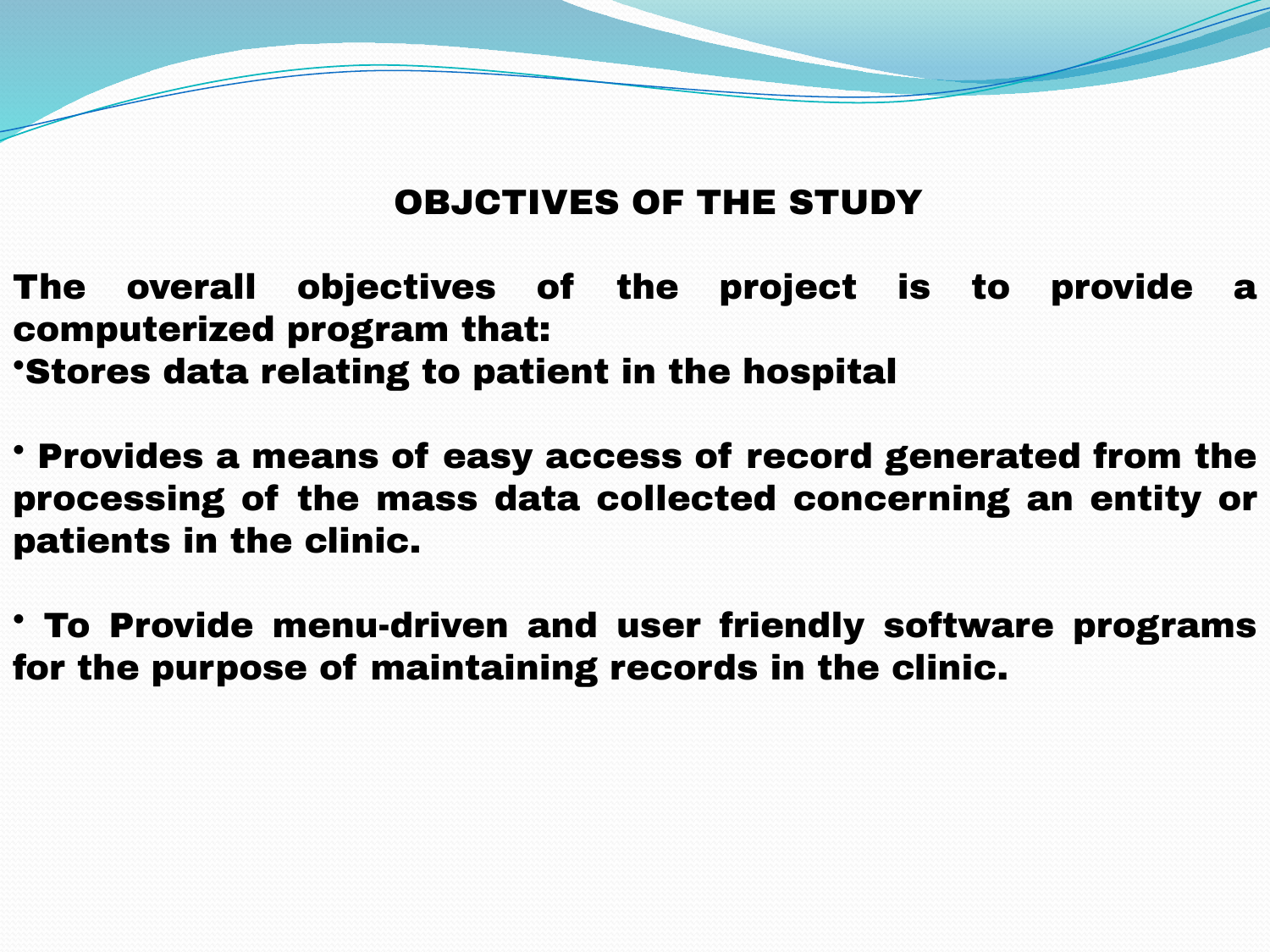

OBJCTIVES OF THE STUDY

The overall objectives of the project is to provide a computerized program that:
Stores data relating to patient in the hospital

 Provides a means of easy access of record generated from the processing of the mass data collected concerning an entity or patients in the clinic.

 To Provide menu-driven and user friendly software programs for the purpose of maintaining records in the clinic.